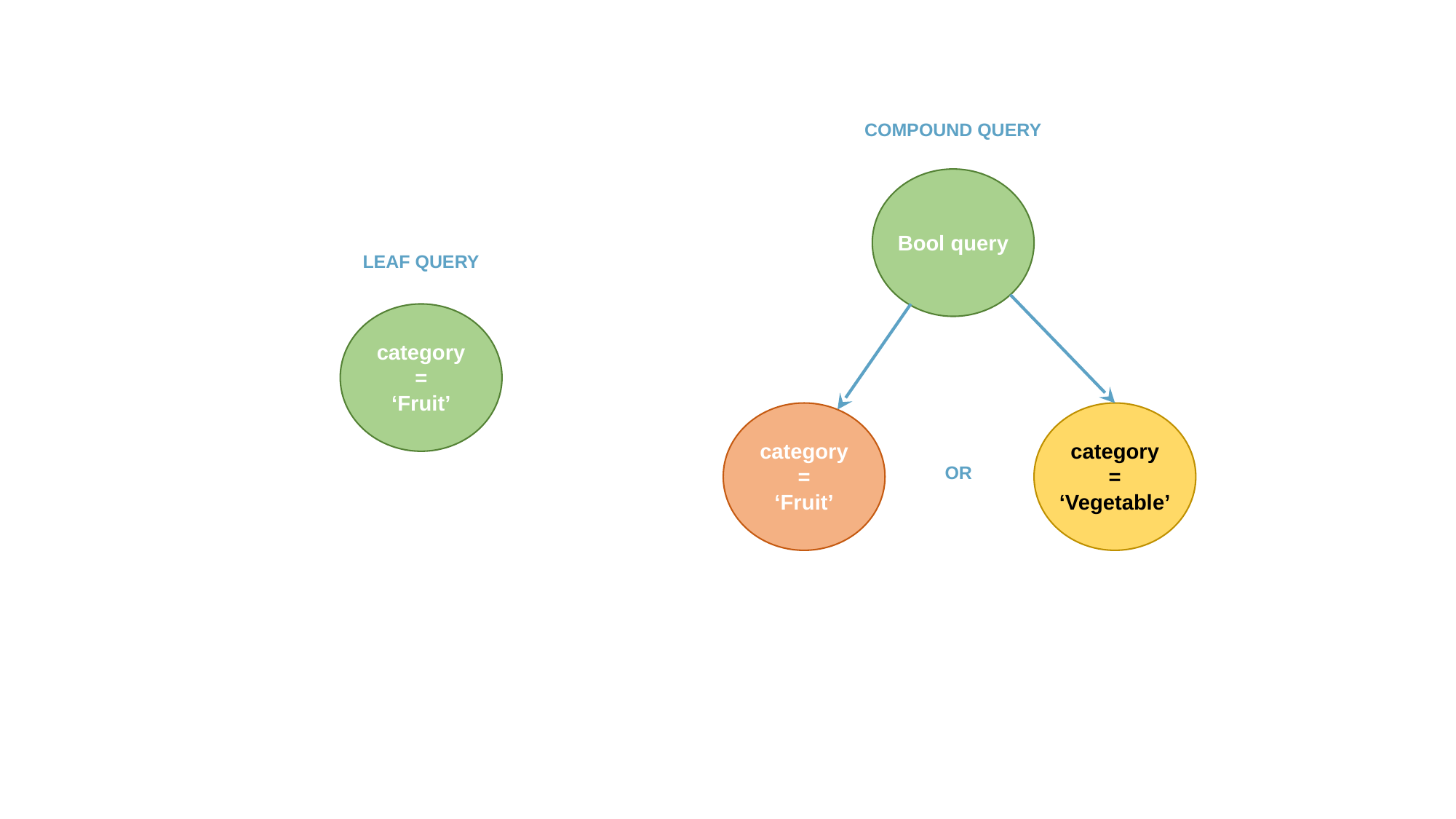

COMPOUND QUERY

Bool query
LEAF QUERY

category
=
‘Fruit’

category
=
‘Vegetable’

category
=
‘Fruit’
OR